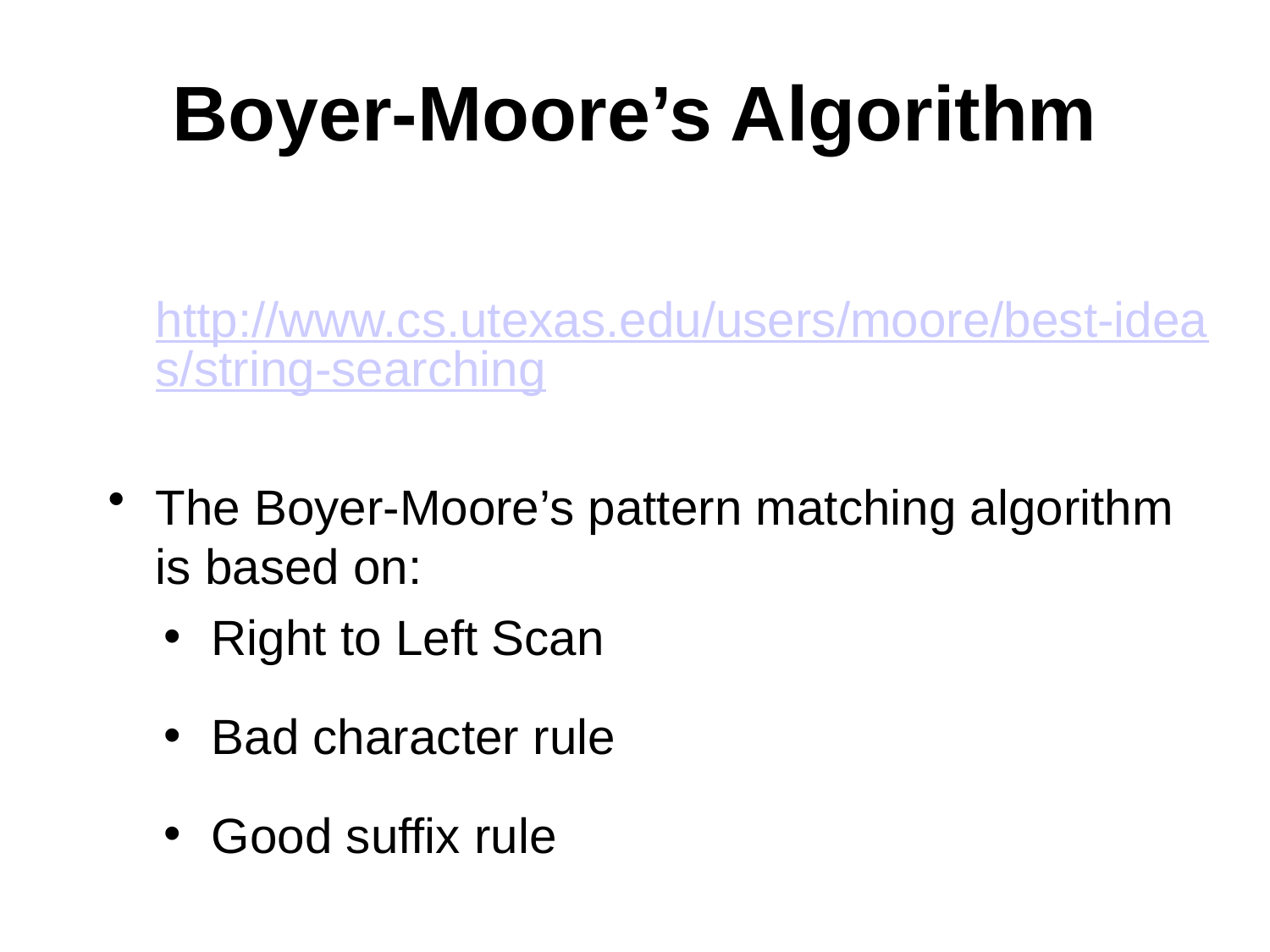

# Boyer-Moore’s Algorithm
 http://www.cs.utexas.edu/users/moore/best-ideas/string-searching

The Boyer-Moore’s pattern matching algorithm is based on:
Right to Left Scan
Bad character rule
Good suffix rule